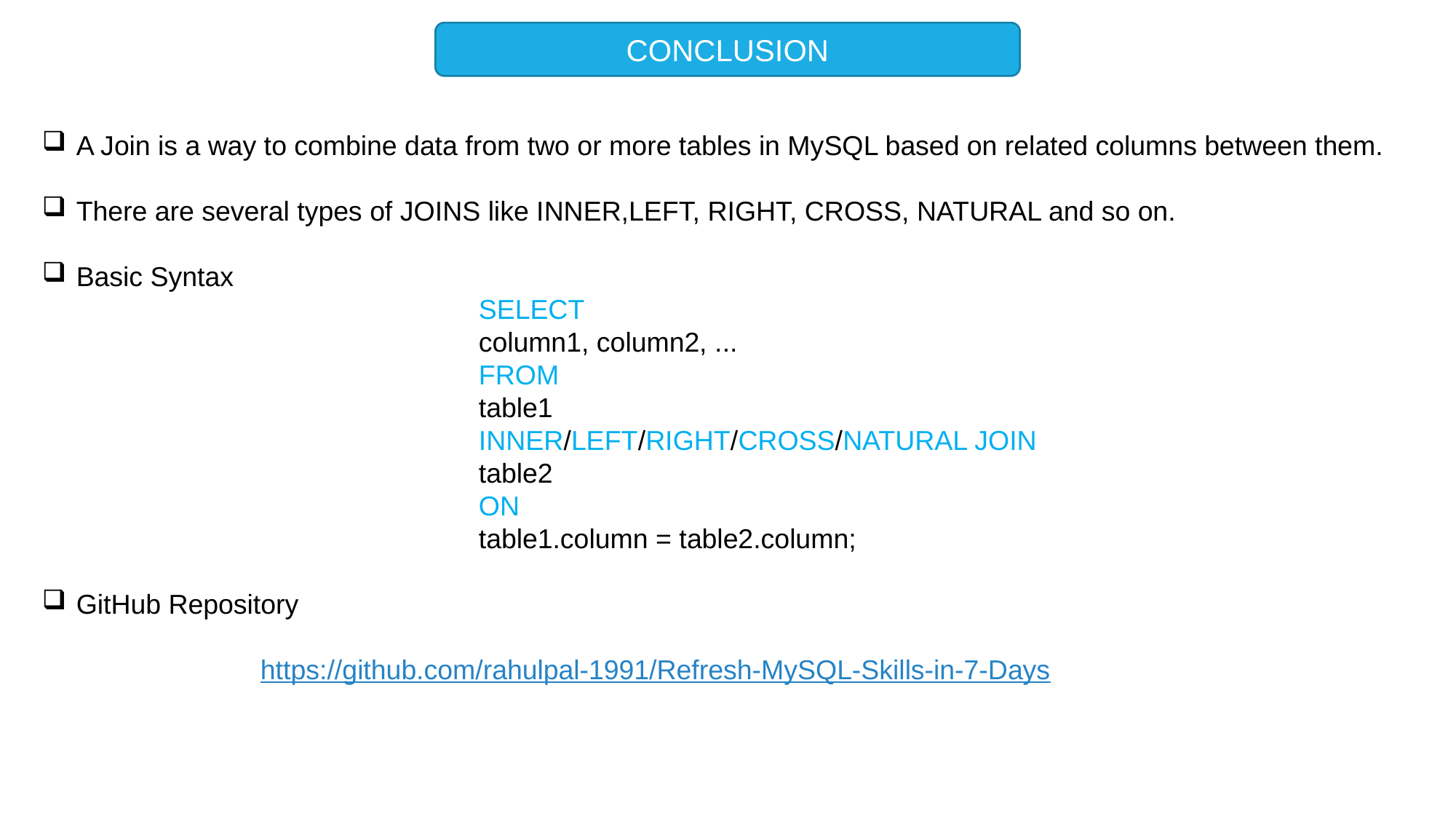

CONCLUSION
A Join is a way to combine data from two or more tables in MySQL based on related columns between them.

There are several types of JOINS like INNER,LEFT, RIGHT, CROSS, NATURAL and so on.

Basic Syntax
				SELECT
				column1, column2, ...
				FROM
				table1
				INNER/LEFT/RIGHT/CROSS/NATURAL JOIN
				table2
				ON
				table1.column = table2.column;

GitHub Repository

		https://github.com/rahulpal-1991/Refresh-MySQL-Skills-in-7-Days